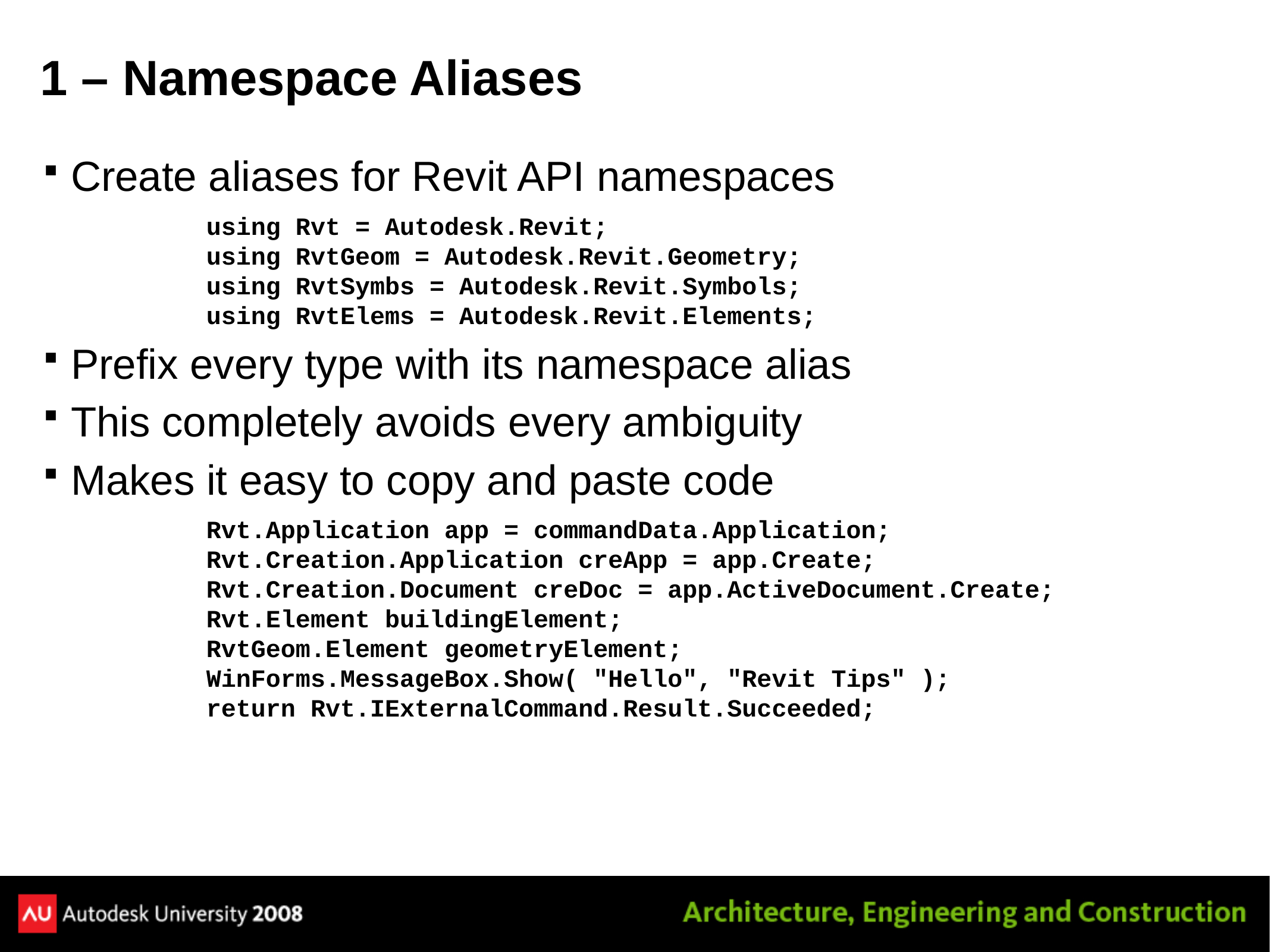

# 1 – Namespace Aliases
Create aliases for Revit API namespaces
using Rvt = Autodesk.Revit;
using RvtGeom = Autodesk.Revit.Geometry;
using RvtSymbs = Autodesk.Revit.Symbols;
using RvtElems = Autodesk.Revit.Elements;
Prefix every type with its namespace alias
This completely avoids every ambiguity
Makes it easy to copy and paste code
Rvt.Application app = commandData.Application;
Rvt.Creation.Application creApp = app.Create;
Rvt.Creation.Document creDoc = app.ActiveDocument.Create;
Rvt.Element buildingElement;
RvtGeom.Element geometryElement;
WinForms.MessageBox.Show( "Hello", "Revit Tips" );
return Rvt.IExternalCommand.Result.Succeeded;